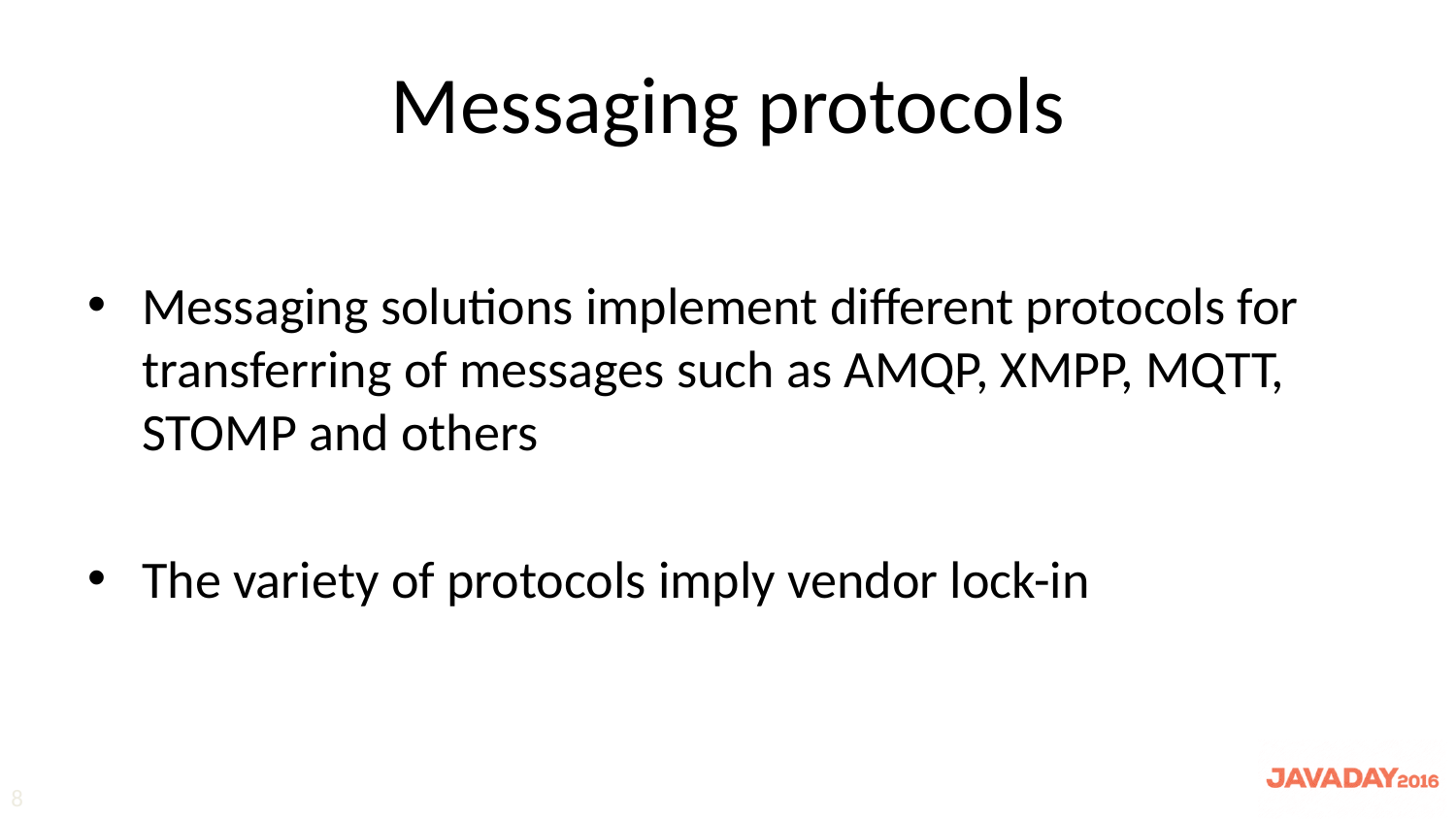

# Messaging protocols

Messaging solutions implement different protocols for transferring of messages such as AMQP, XMPP, MQTT, STOMP and others

The variety of protocols imply vendor lock-in
8